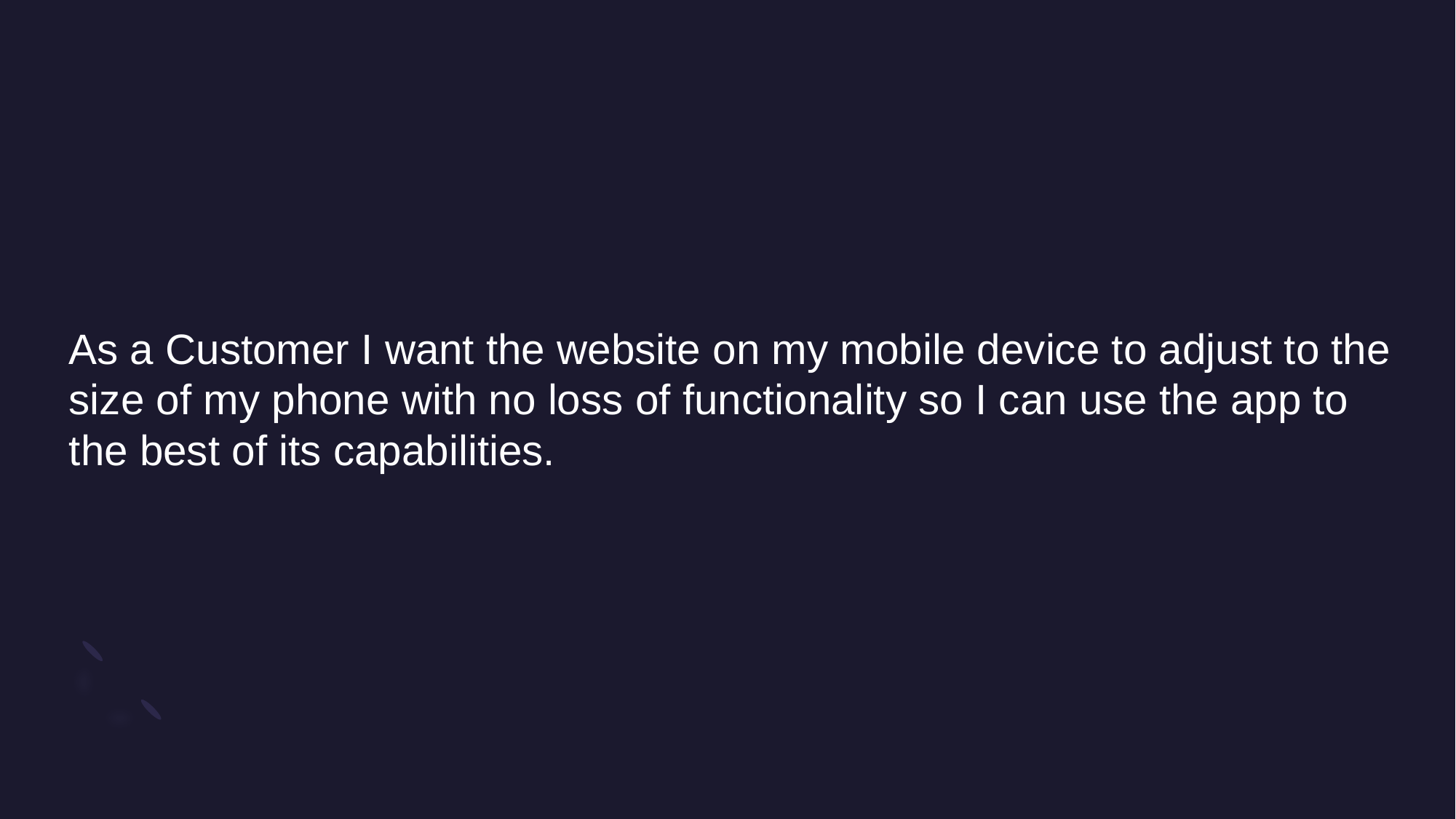

# As a Customer I want the website on my mobile device to adjust to the size of my phone with no loss of functionality so I can use the app to the best of its capabilities.